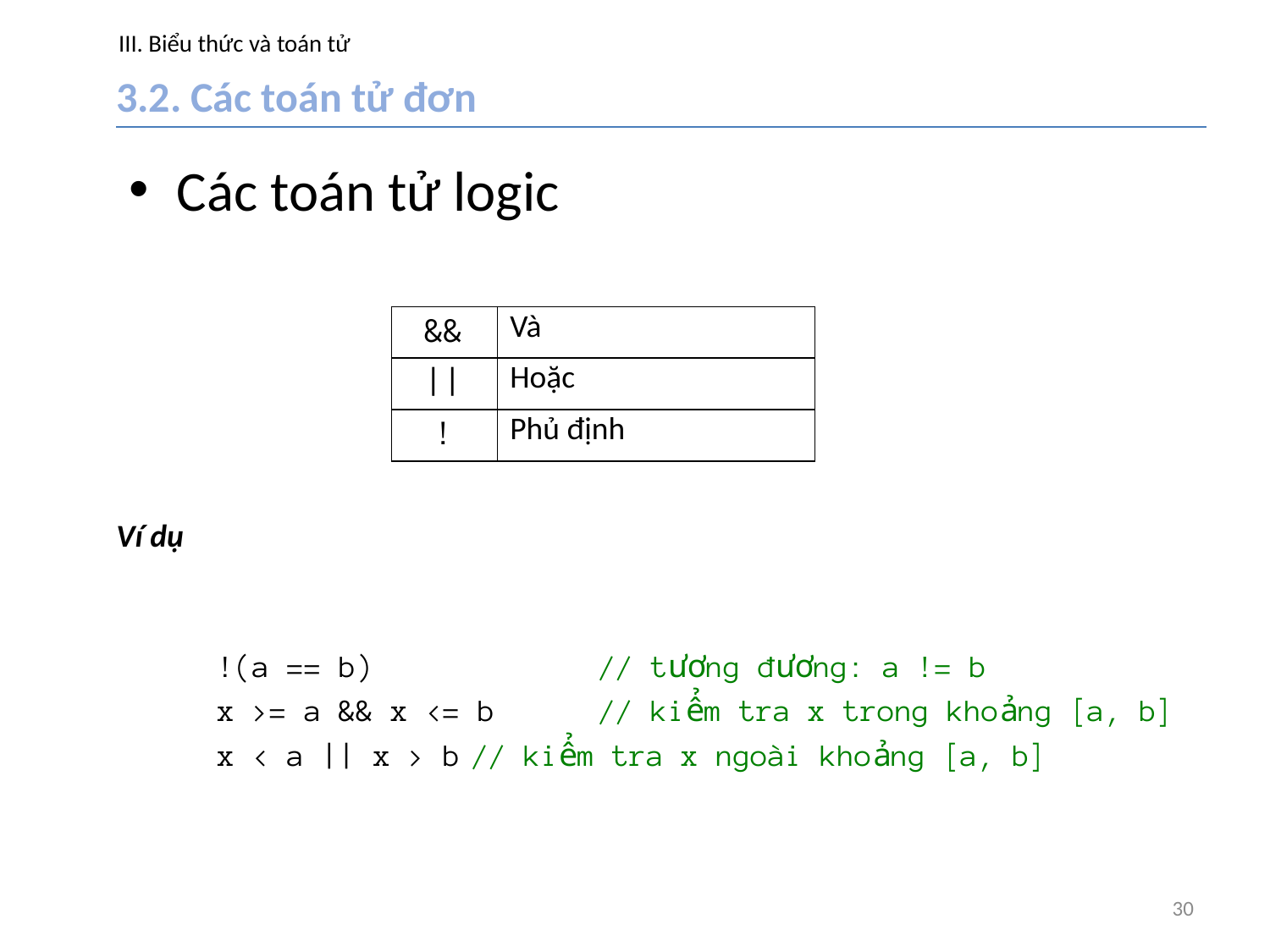

# III. Biểu thức và toán tử
3.2. Các toán tử đơn
Các toán tử logic

| && | Và |
| --- | --- |
| || | Hoặc |
| ! | Phủ định |
Ví dụ
!(a == b)		// tương đương: a != b
x >= a && x <= b	// kiểm tra x trong khoảng [a, b]
x < a || x > b	// kiểm tra x ngoài khoảng [a, b]
30